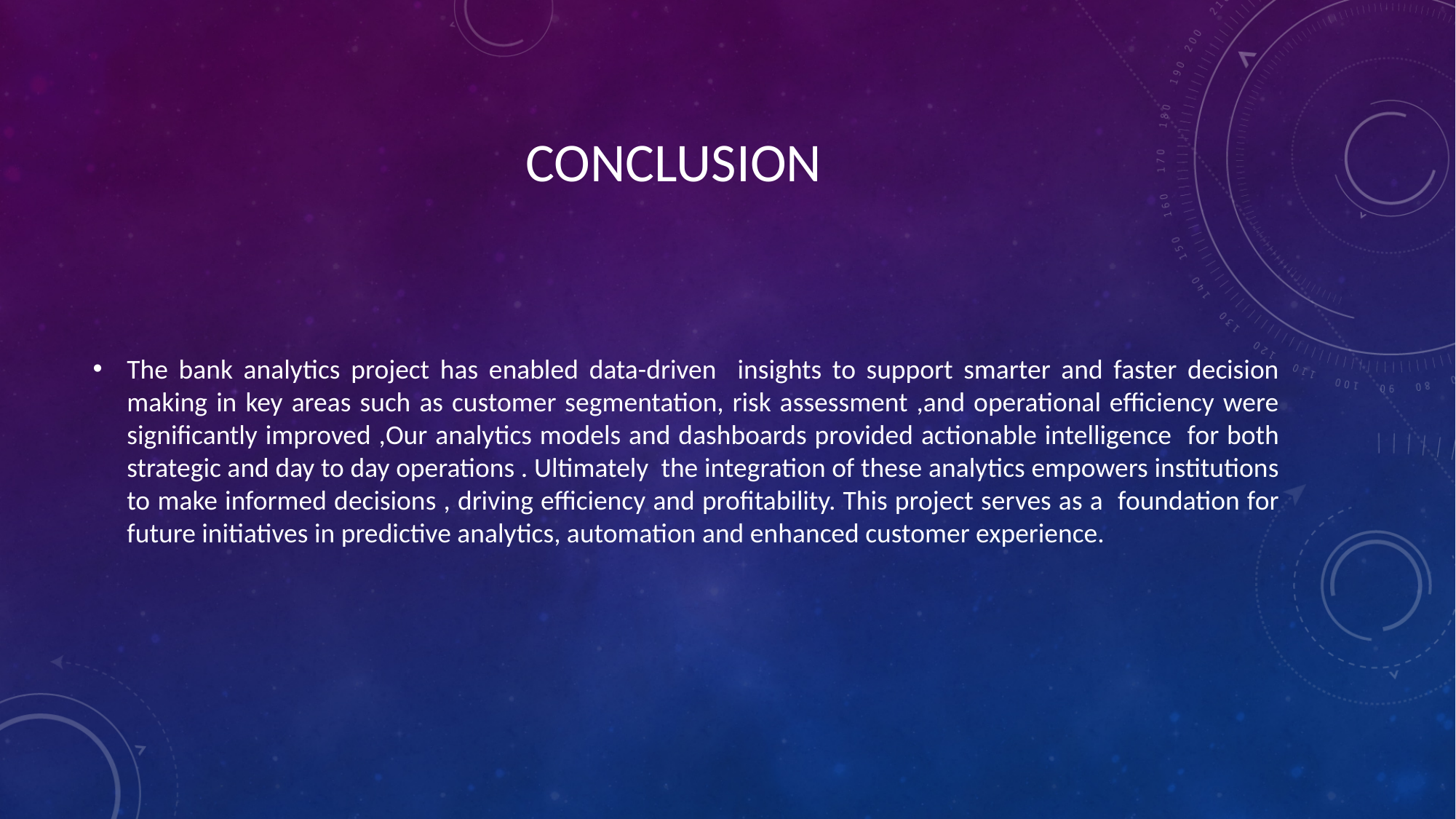

# conclusion
The bank analytics project has enabled data-driven  insights to support smarter and faster decision making in key areas such as customer segmentation, risk assessment ,and operational efficiency were significantly improved ,Our analytics models and dashboards provided actionable intelligence  for both strategic and day to day operations . Ultimately  the integration of these analytics empowers institutions to make informed decisions , driving efficiency and profitability. This project serves as a  foundation for future initiatives in predictive analytics, automation and enhanced customer experience.